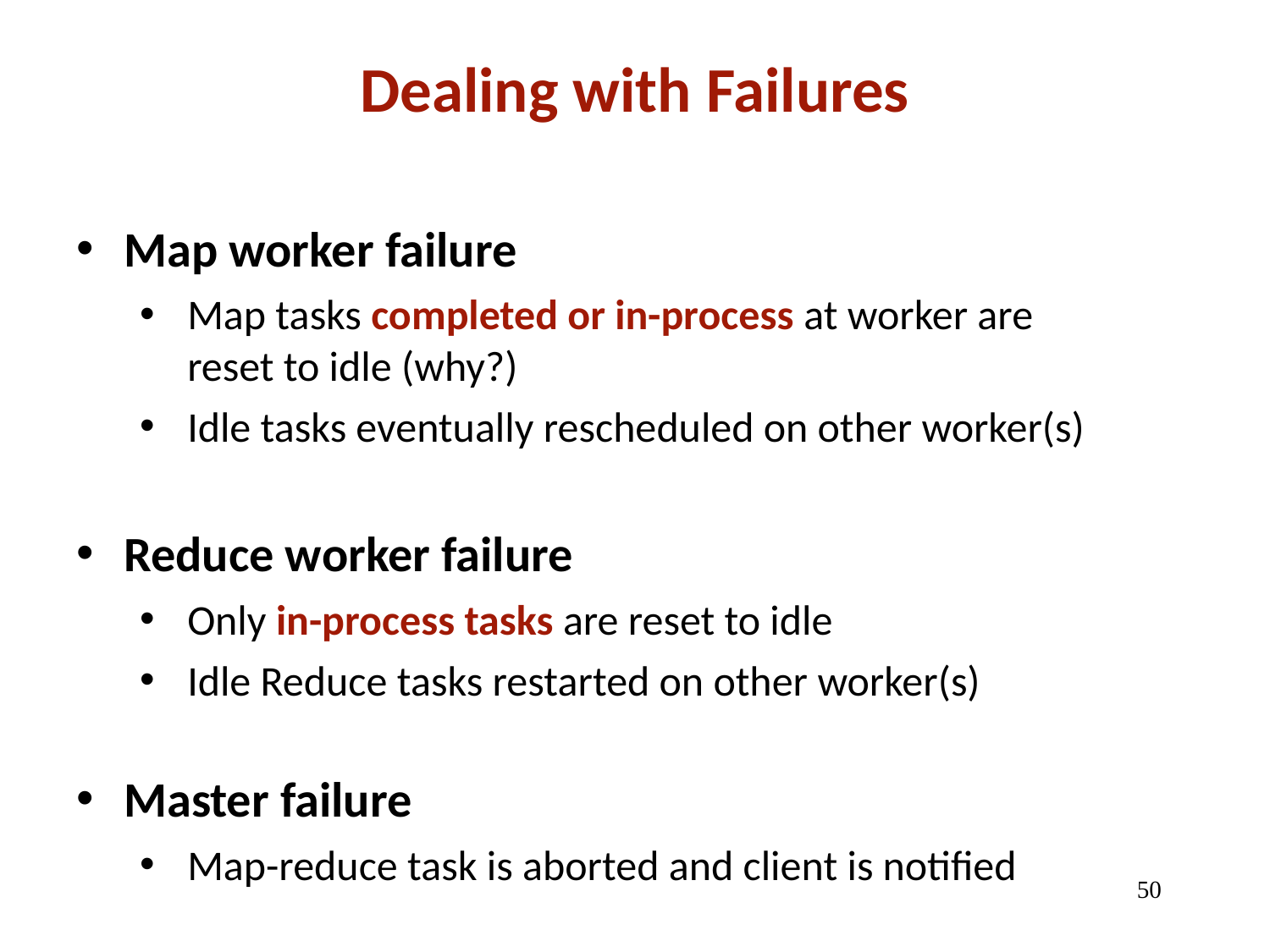

Dealing with Failures
Map worker failure
Map tasks completed or in-process at worker are reset to idle (why?)
Idle tasks eventually rescheduled on other worker(s)

Reduce worker failure
Only in-process tasks are reset to idle
Idle Reduce tasks restarted on other worker(s)

Master failure
Map-reduce task is aborted and client is notified
50